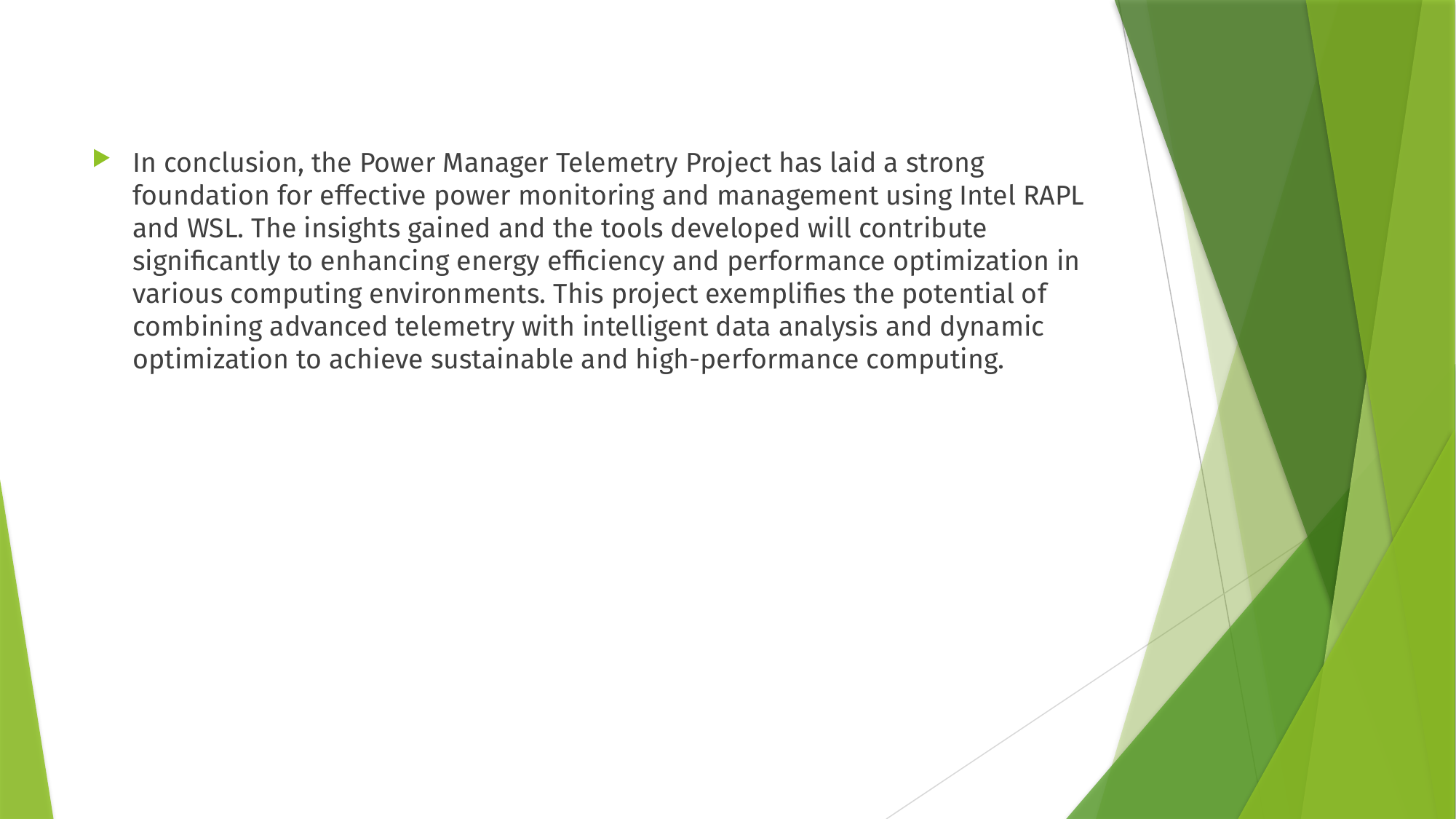

In conclusion, the Power Manager Telemetry Project has laid a strong foundation for effective power monitoring and management using Intel RAPL and WSL. The insights gained and the tools developed will contribute significantly to enhancing energy efficiency and performance optimization in various computing environments. This project exemplifies the potential of combining advanced telemetry with intelligent data analysis and dynamic optimization to achieve sustainable and high-performance computing.